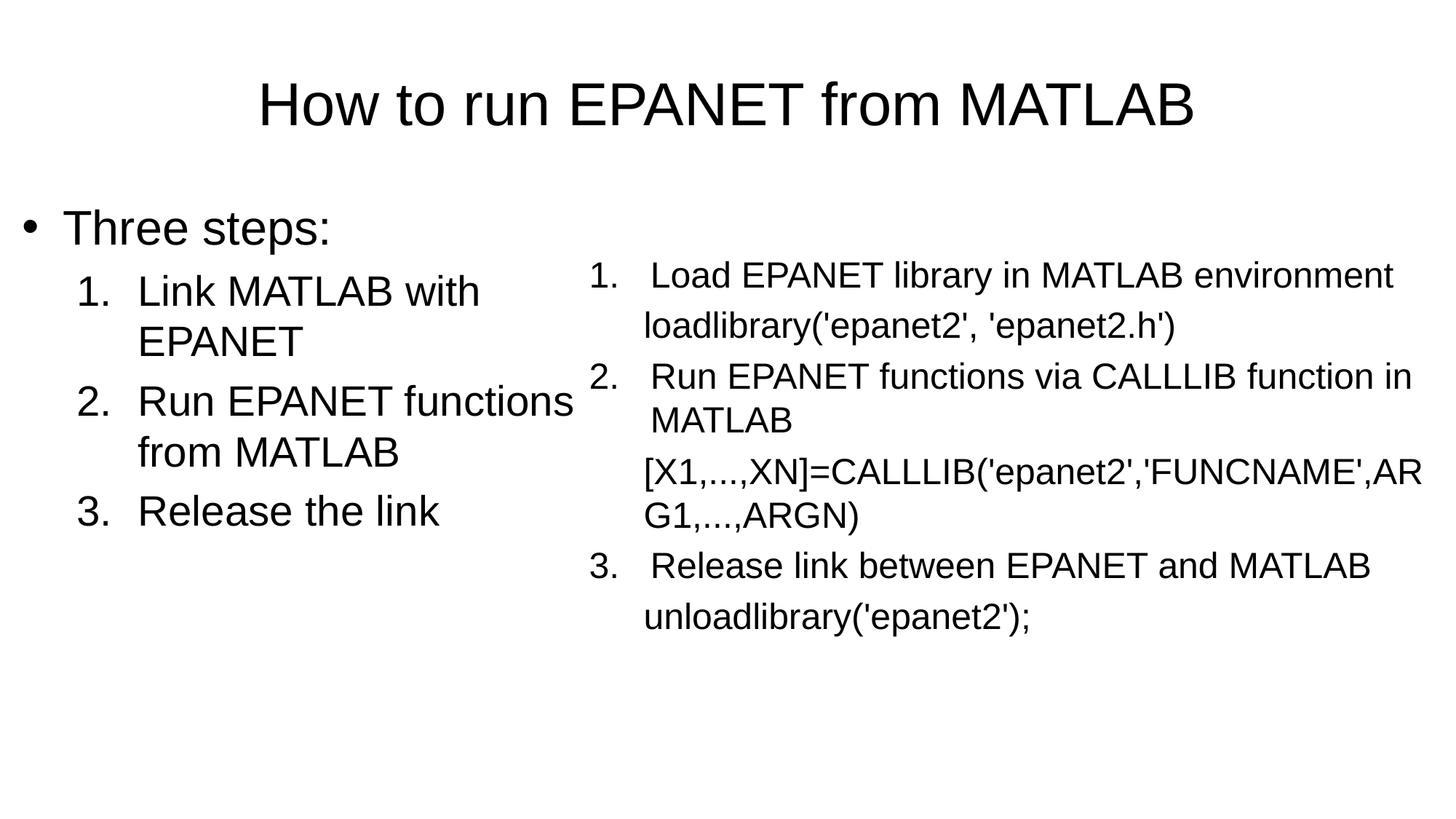

# How to run EPANET from MATLAB
Three steps:
Link MATLAB with EPANET
Run EPANET functions from MATLAB
Release the link
Load EPANET library in MATLAB environment
loadlibrary('epanet2', 'epanet2.h')
Run EPANET functions via CALLLIB function in MATLAB
[X1,...,XN]=CALLLIB('epanet2','FUNCNAME',ARG1,...,ARGN)
Release link between EPANET and MATLAB
unloadlibrary('epanet2');